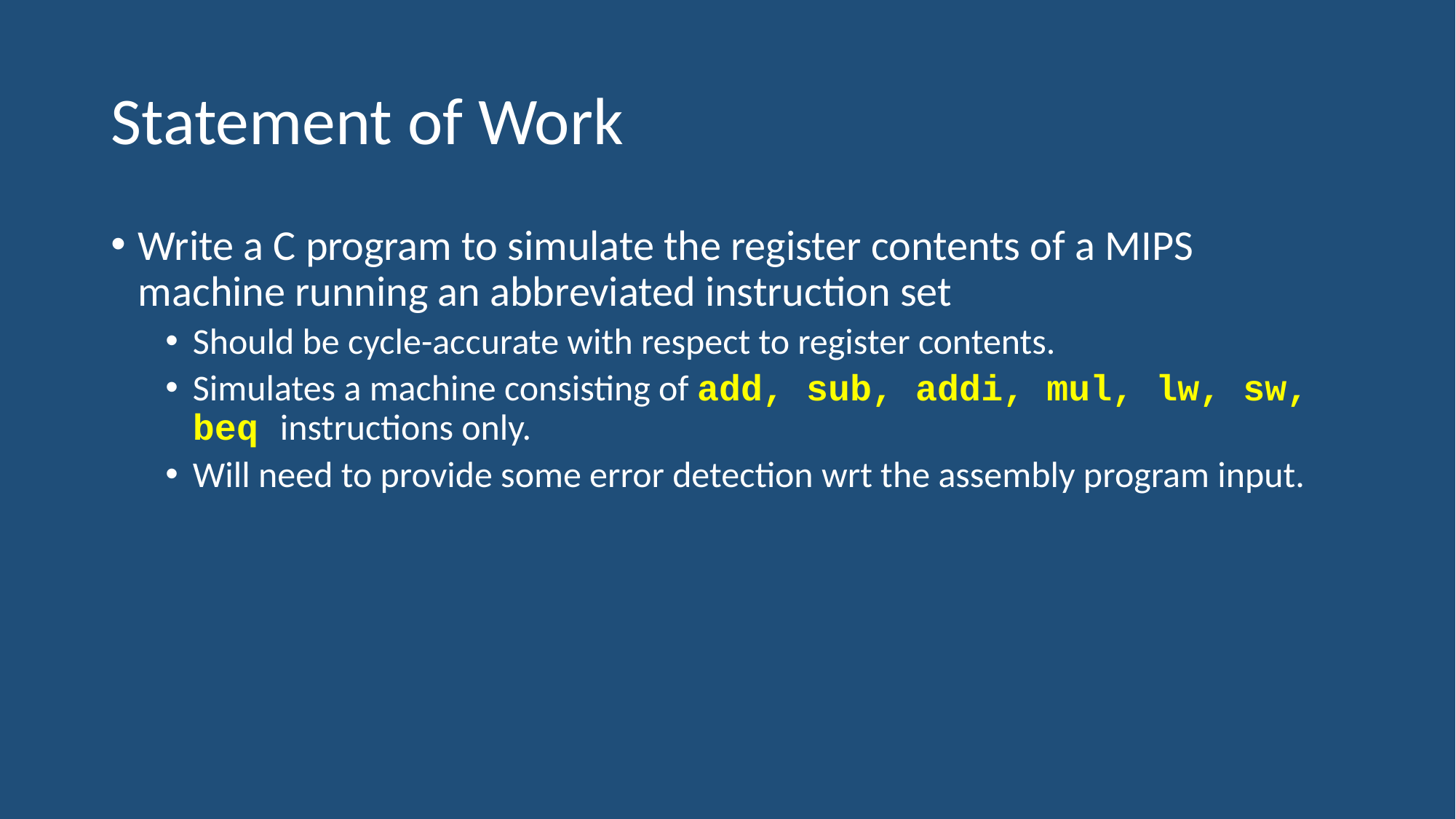

# Statement of Work
Write a C program to simulate the register contents of a MIPS machine running an abbreviated instruction set
Should be cycle-accurate with respect to register contents.
Simulates a machine consisting of add, sub, addi, mul, lw, sw, beq instructions only.
Will need to provide some error detection wrt the assembly program input.